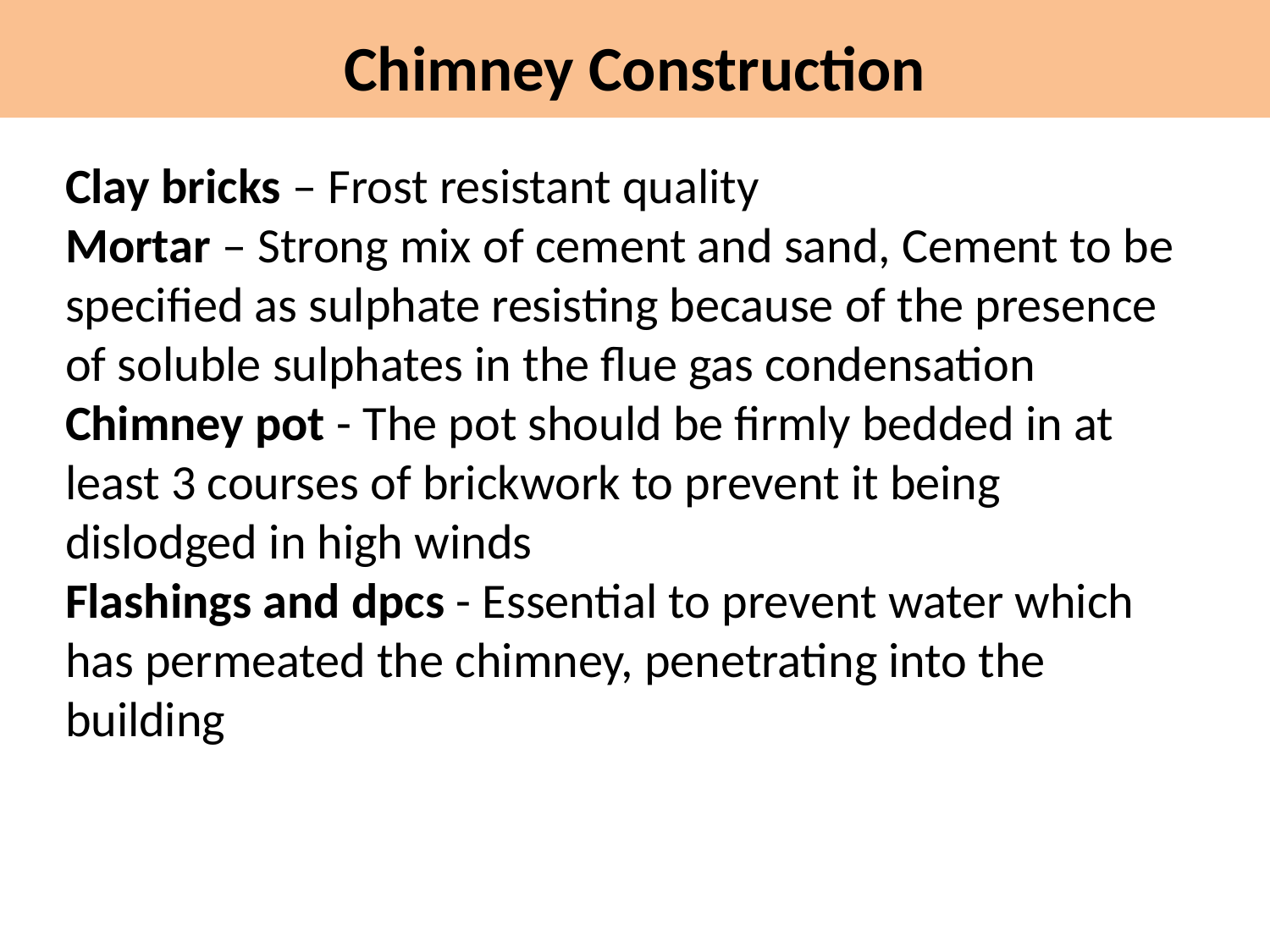

Chimney Construction
Clay bricks – Frost resistant quality
Mortar – Strong mix of cement and sand, Cement to be specified as sulphate resisting because of the presence of soluble sulphates in the flue gas condensation
Chimney pot - The pot should be firmly bedded in at least 3 courses of brickwork to prevent it being dislodged in high winds
Flashings and dpcs - Essential to prevent water which has permeated the chimney, penetrating into the building